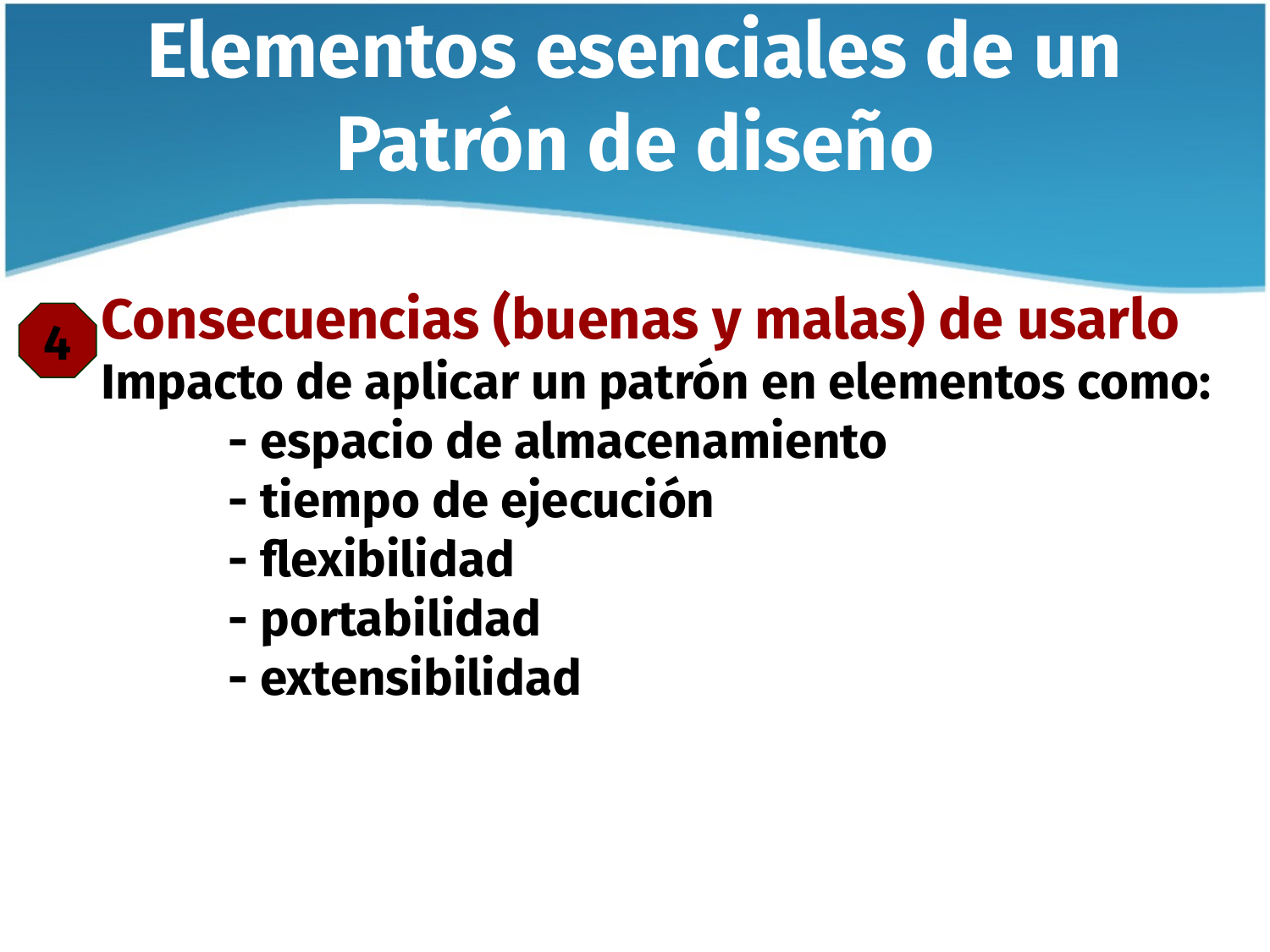

Elementos esenciales de un Patrón de diseño
Consecuencias (buenas y malas) de usarlo
Impacto de aplicar un patrón en elementos como:
	- espacio de almacenamiento
	- tiempo de ejecución
	- flexibilidad
	- portabilidad
	- extensibilidad
4